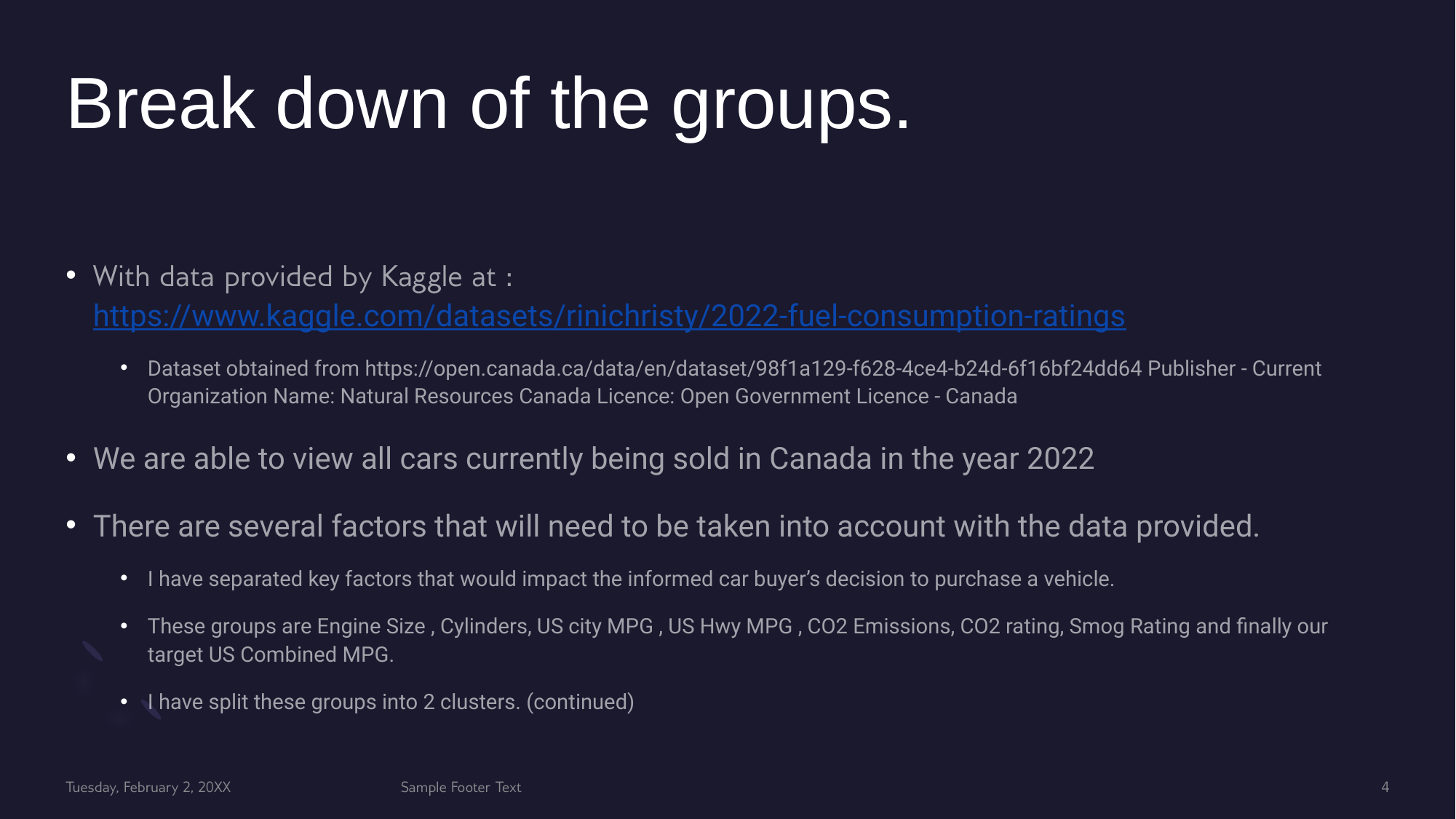

# Break down of the groups.
With data provided by Kaggle at :  https://www.kaggle.com/datasets/rinichristy/2022-fuel-consumption-ratings
Dataset obtained from https://open.canada.ca/data/en/dataset/98f1a129-f628-4ce4-b24d-6f16bf24dd64 Publisher - Current Organization Name: Natural Resources Canada Licence: Open Government Licence - Canada
We are able to view all cars currently being sold in Canada in the year 2022
There are several factors that will need to be taken into account with the data provided.
I have separated key factors that would impact the informed car buyer’s decision to purchase a vehicle.
These groups are Engine Size , Cylinders, US city MPG , US Hwy MPG , CO2 Emissions, CO2 rating, Smog Rating and finally our target US Combined MPG.
I have split these groups into 2 clusters. (continued)
Tuesday, February 2, 20XX
Sample Footer Text
4